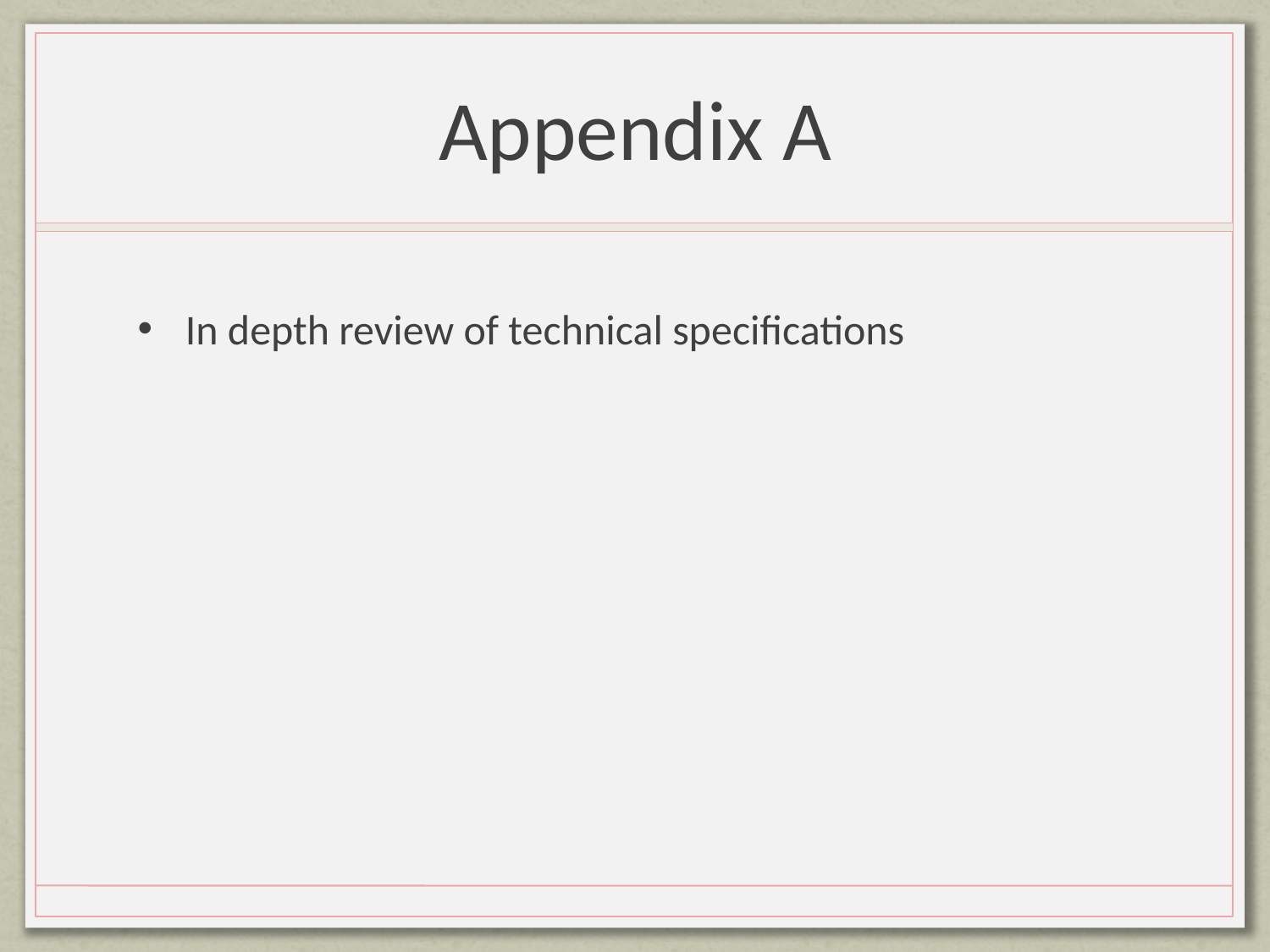

# Appendix A
In depth review of technical specifications